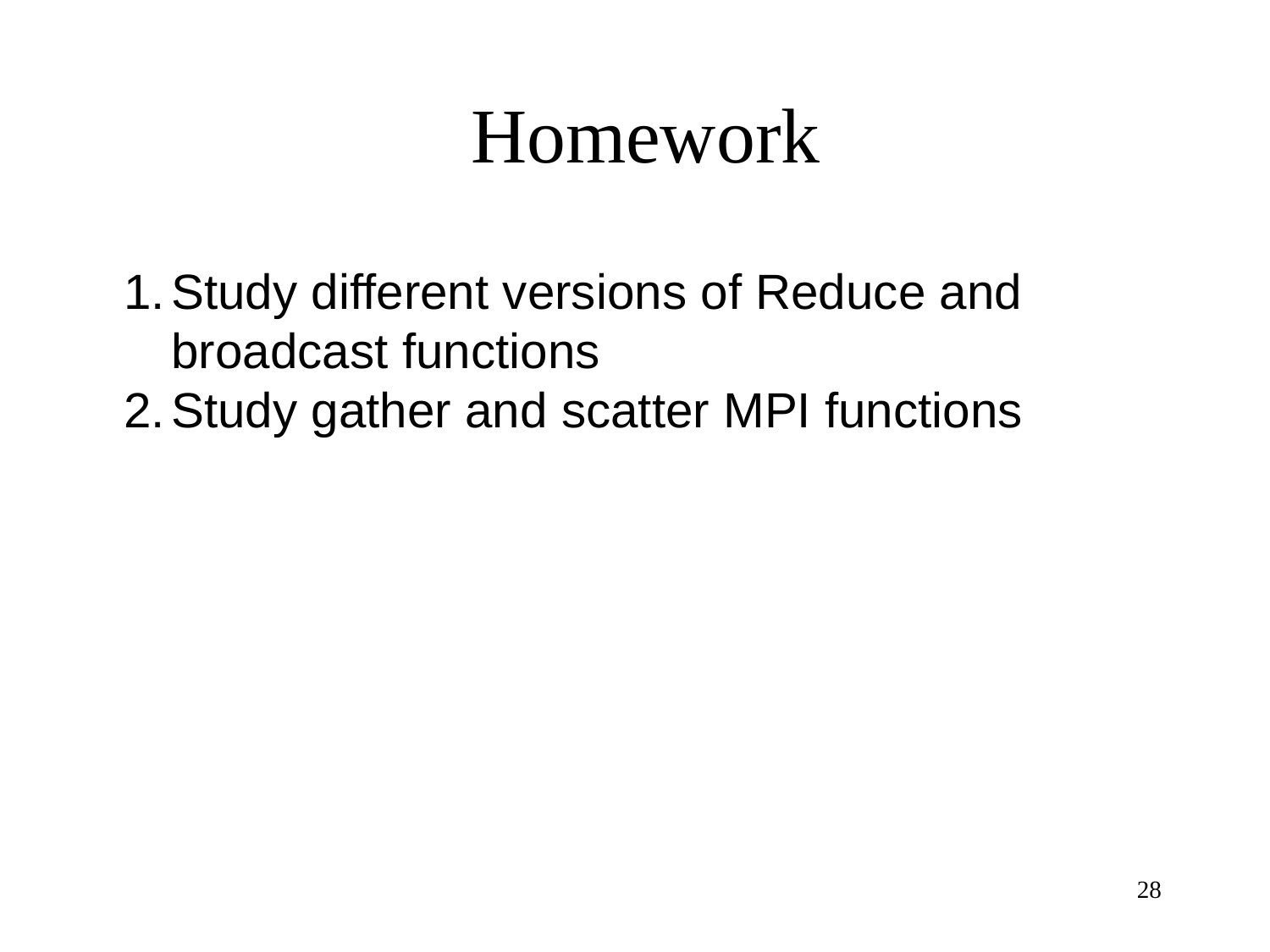

# Homework
Study different versions of Reduce and broadcast functions
Study gather and scatter MPI functions
28